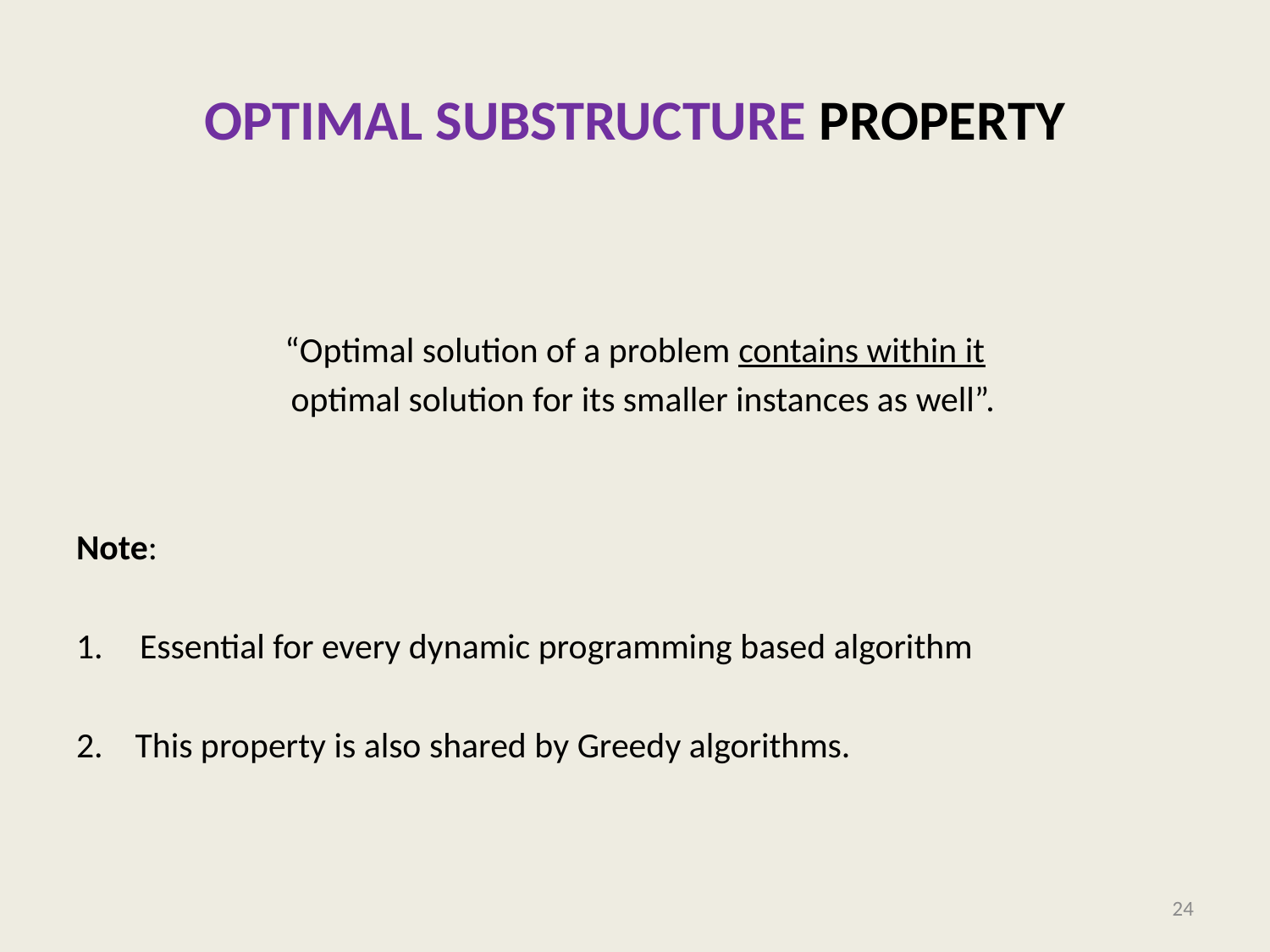

# OPTIMAL SUBSTRUCTURE PROPERTY

“Optimal solution of a problem contains within it
  optimal solution for its smaller instances as well”.

Note:

Essential for every dynamic programming based algorithm

2.    This property is also shared by Greedy algorithms.

24